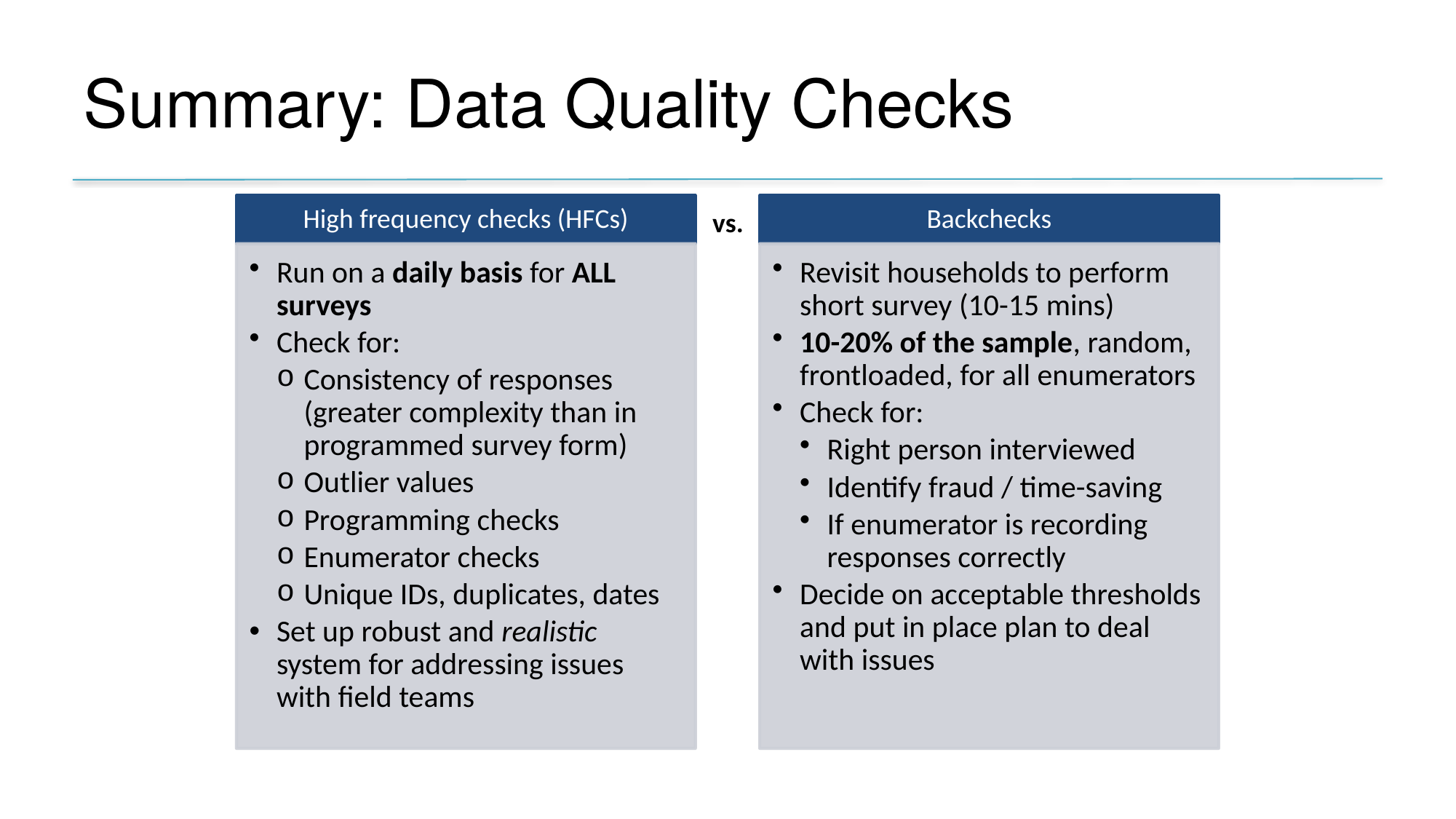

# Summary: Data Quality Checks
High frequency checks (HFCs)
Run on a daily basis for ALL surveys
Check for:
Consistency of responses (greater complexity than in programmed survey form)
Outlier values
Programming checks
Enumerator checks
Unique IDs, duplicates, dates
Set up robust and realistic system for addressing issues with field teams
Backchecks
Revisit households to perform short survey (10-15 mins)
10-20% of the sample, random, frontloaded, for all enumerators
Check for:
Right person interviewed
Identify fraud / time-saving
If enumerator is recording responses correctly
Decide on acceptable thresholds and put in place plan to deal with issues

vs.